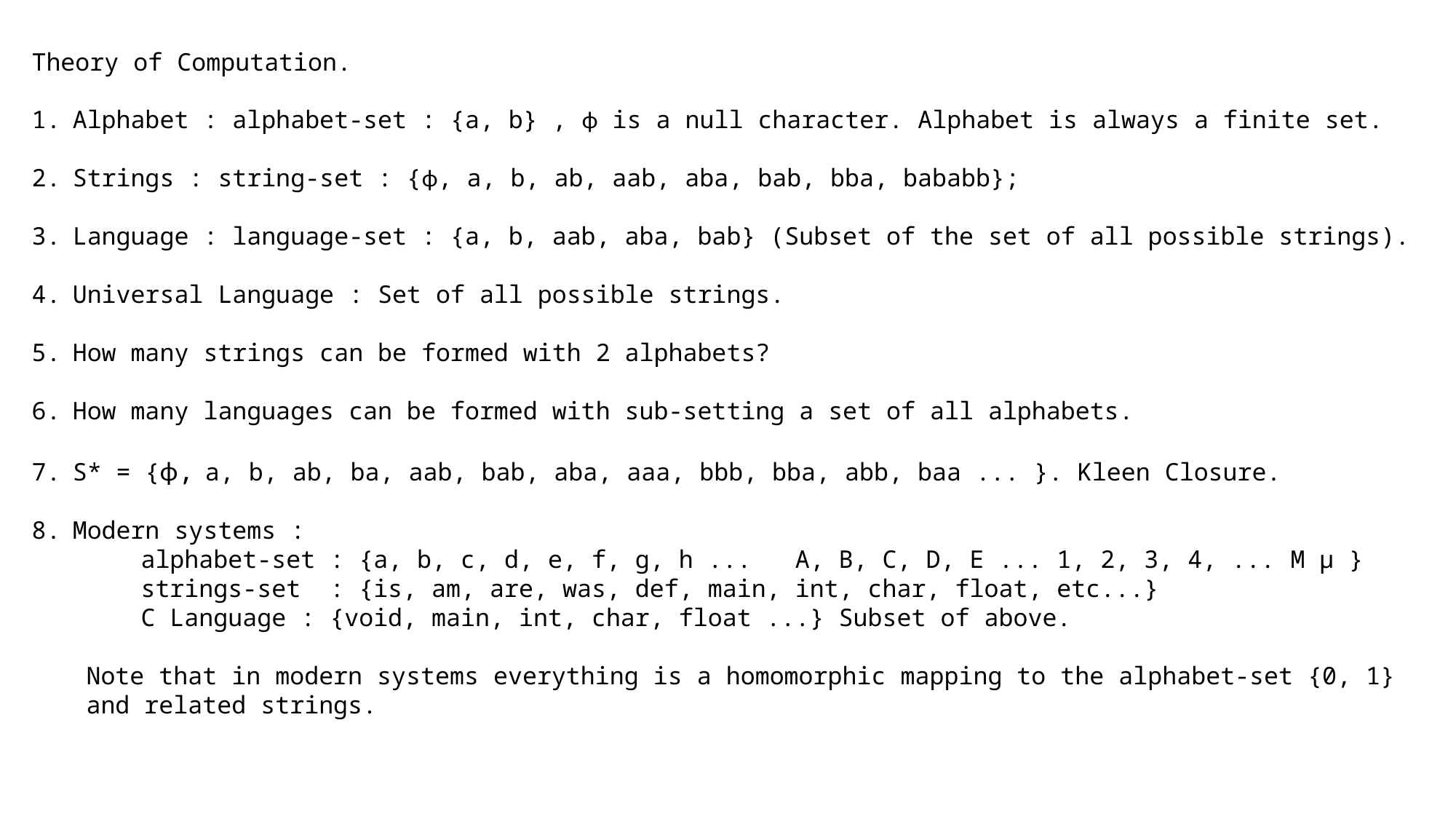

Theory of Computation.

Alphabet : alphabet-set : {a, b} , ϕ is a null character. Alphabet is always a finite set.

Strings : string-set : {ϕ, a, b, ab, aab, aba, bab, bba, bababb};

Language : language-set : {a, b, aab, aba, bab} (Subset of the set of all possible strings).

Universal Language : Set of all possible strings.

How many strings can be formed with 2 alphabets?

How many languages can be formed with sub-setting a set of all alphabets.

S* = {ϕ,  a, b, ab, ba, aab, bab, aba, aaa, bbb, bba, abb, baa ... }. Kleen Closure.

Modern systems :
	alphabet-set : {a, b, c, d, e, f, g, h ...   A, B, C, D, E ... 1, 2, 3, 4, ... Μ μ }
	strings-set  : {is, am, are, was, def, main, int, char, float, etc...}
	C Language : {void, main, int, char, float ...} Subset of above.

Note that in modern systems everything is a homomorphic mapping to the alphabet-set {0, 1} and related strings.